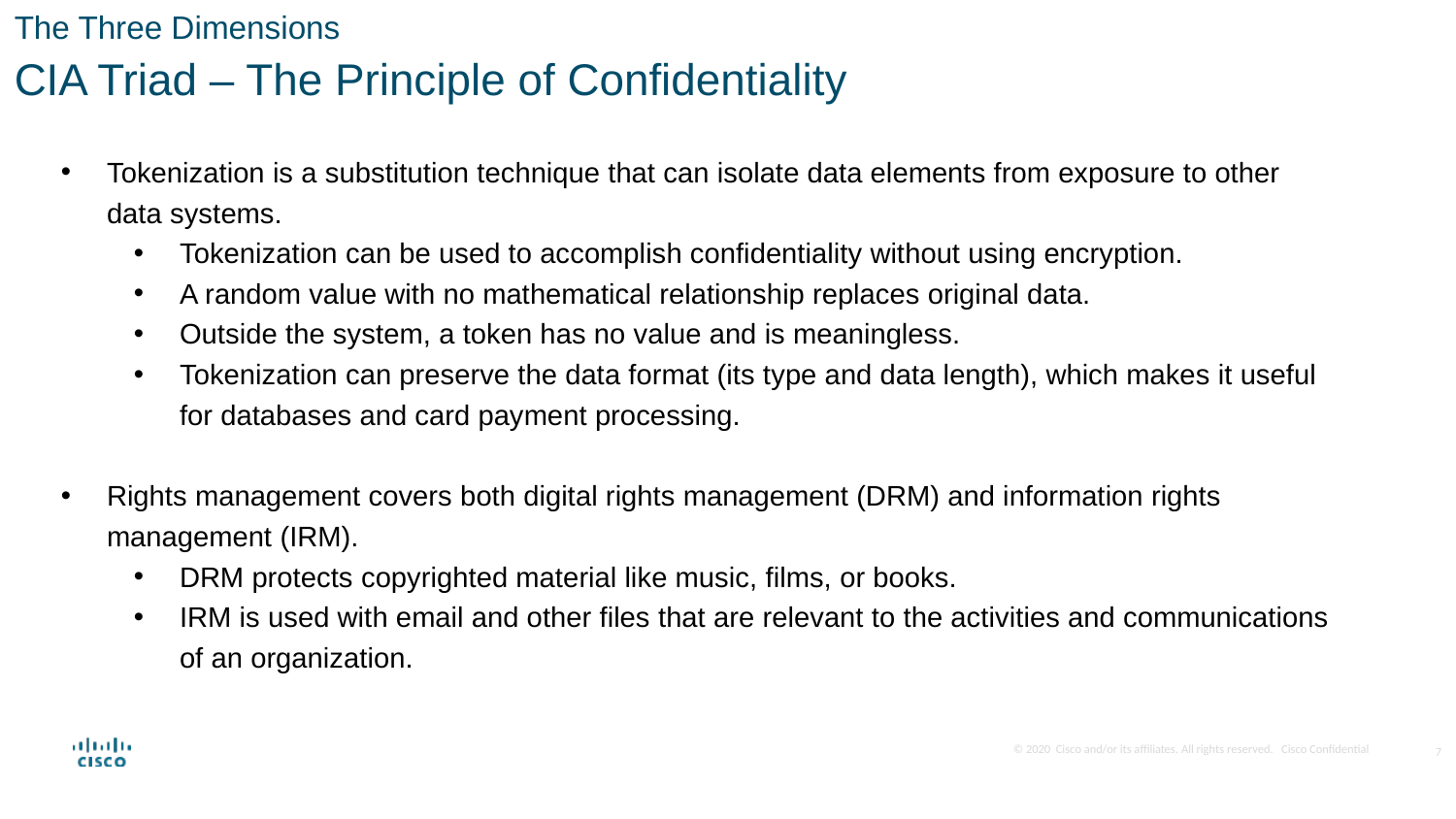

The Three Dimensions
CIA Triad – The Principle of Confidentiality
Tokenization is a substitution technique that can isolate data elements from exposure to other data systems.
Tokenization can be used to accomplish confidentiality without using encryption.
A random value with no mathematical relationship replaces original data.
Outside the system, a token has no value and is meaningless.
Tokenization can preserve the data format (its type and data length), which makes it useful for databases and card payment processing.

Rights management covers both digital rights management (DRM) and information rights management (IRM).
DRM protects copyrighted material like music, films, or books.
IRM is used with email and other files that are relevant to the activities and communications of an organization.

7